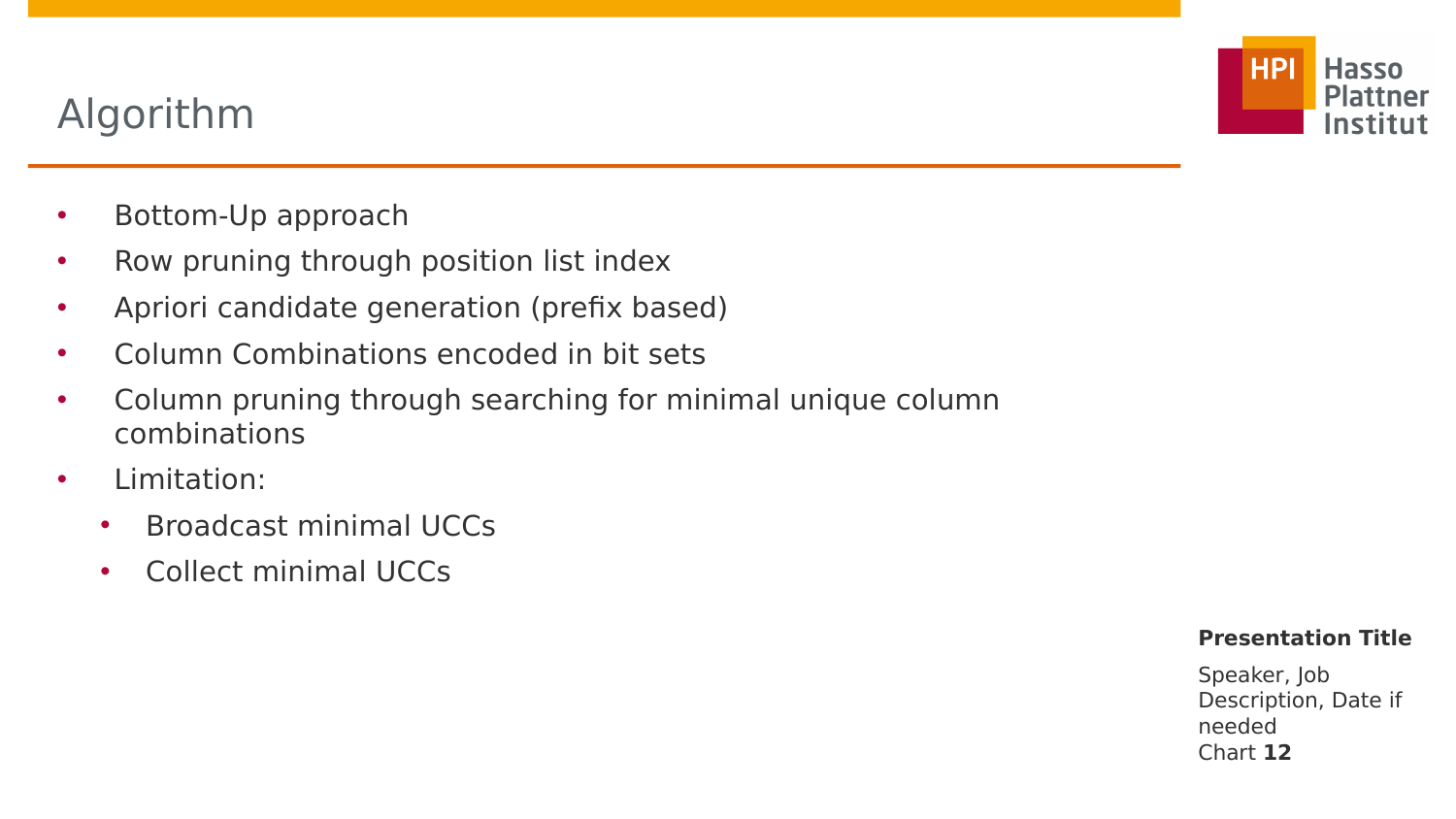

# Algorithm
Bottom-Up approach
Row pruning through position list index
Apriori candidate generation (prefix based)
Column Combinations encoded in bit sets
Column pruning through searching for minimal unique column combinations
Limitation:
Broadcast minimal UCCs
Collect minimal UCCs

Presentation Title
Speaker, Job Description, Date if needed
Chart 12